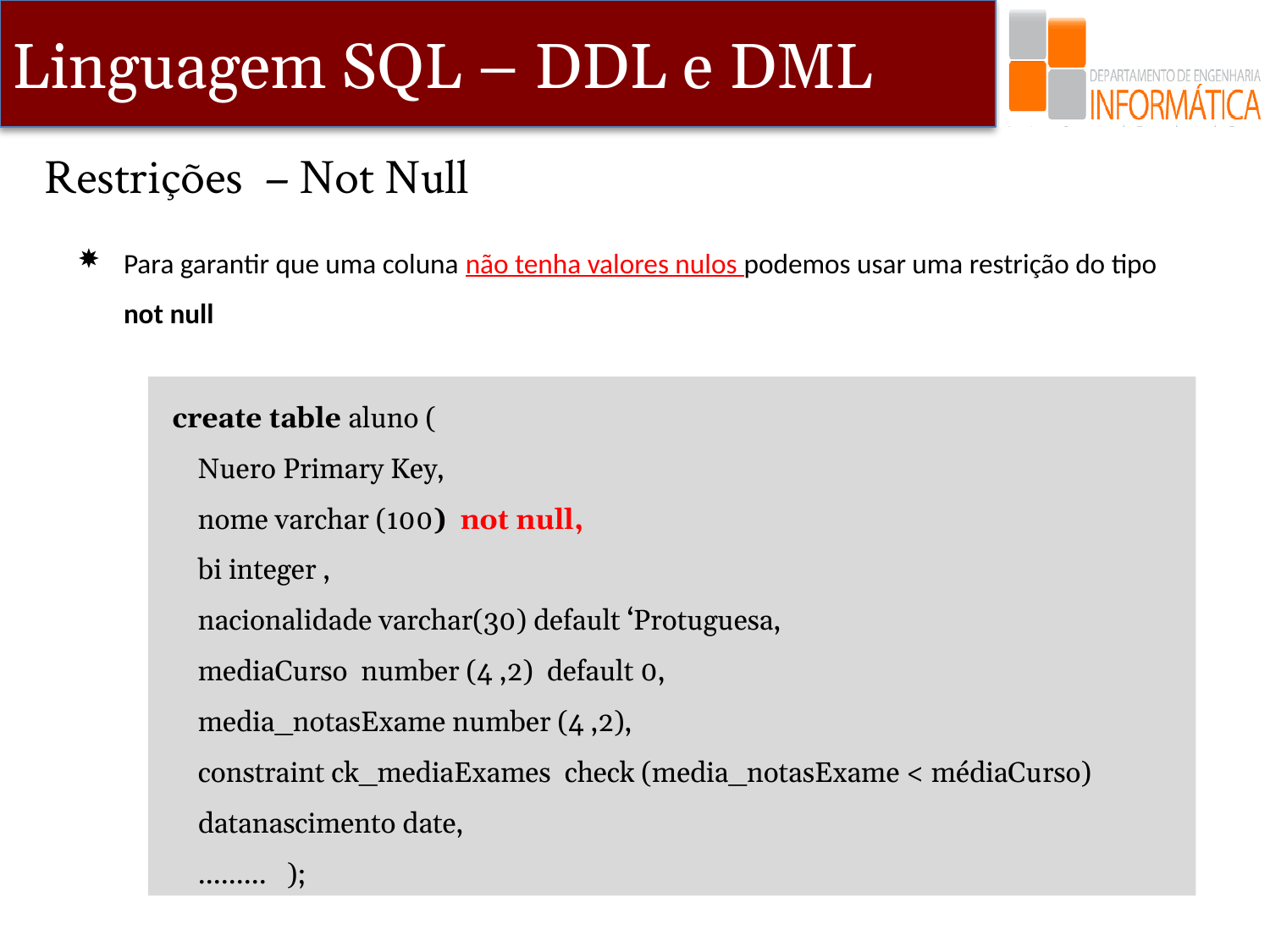

# Restrições  – Not Null
Para garantir que uma coluna não tenha valores nulos podemos usar uma restrição do tipo not null

create table aluno (
Nuero Primary Key,
nome varchar (100)  not null,
bi integer ,
nacionalidade varchar(30) default ‘Protuguesa,
mediaCurso  number (4 ,2)  default 0,
media_notasExame number (4 ,2),
constraint ck_mediaExames  check (media_notasExame < médiaCurso)
datanascimento date,
.........   );